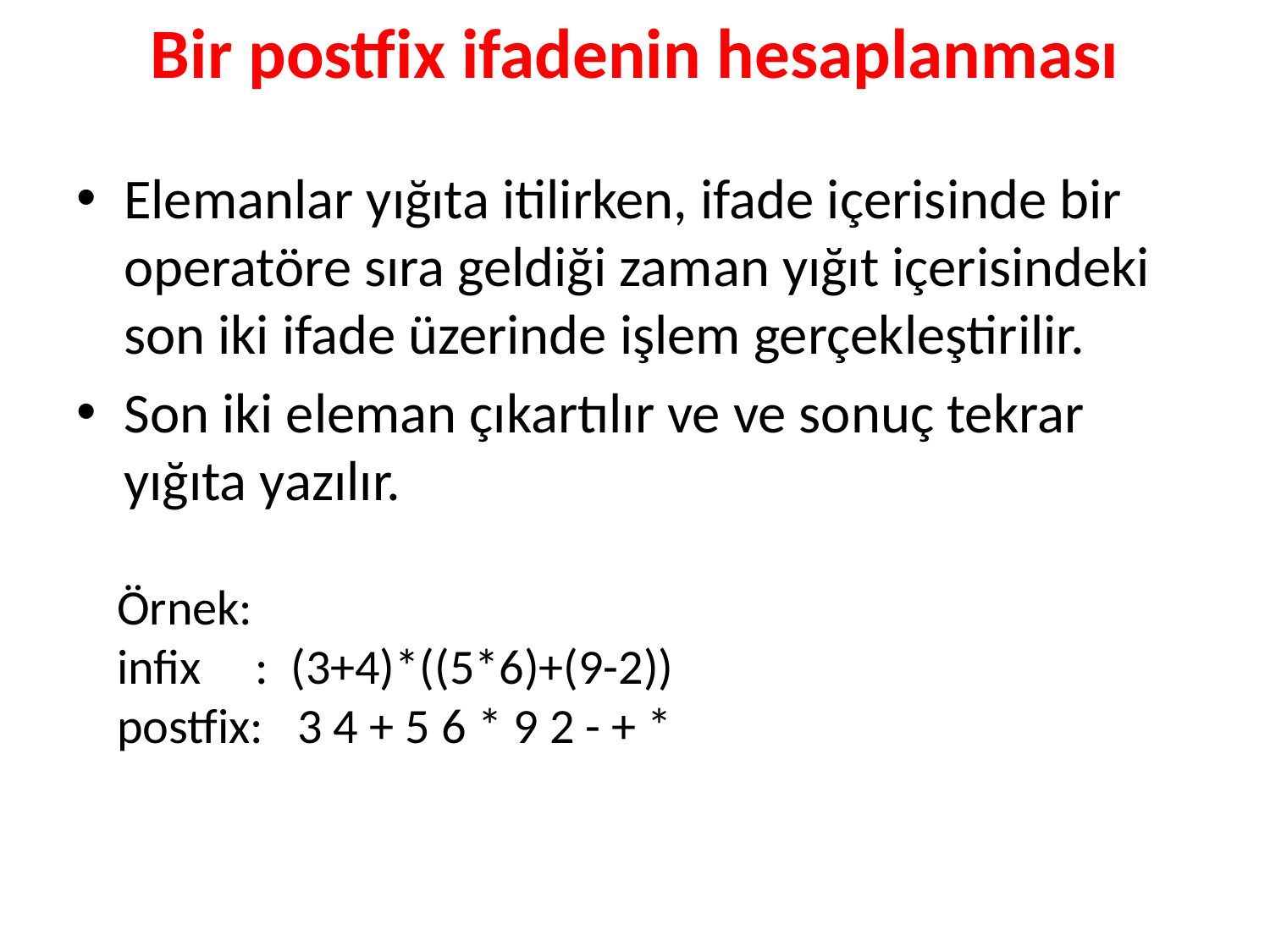

# Bir postfix ifadenin hesaplanması
Elemanlar yığıta itilirken, ifade içerisinde bir operatöre sıra geldiği zaman yığıt içerisindeki son iki ifade üzerinde işlem gerçekleştirilir.
Son iki eleman çıkartılır ve ve sonuç tekrar yığıta yazılır.
Örnek:
infix	 :  (3+4)*((5*6)+(9-2))
postfix:   3 4 + 5 6 * 9 2 - + *